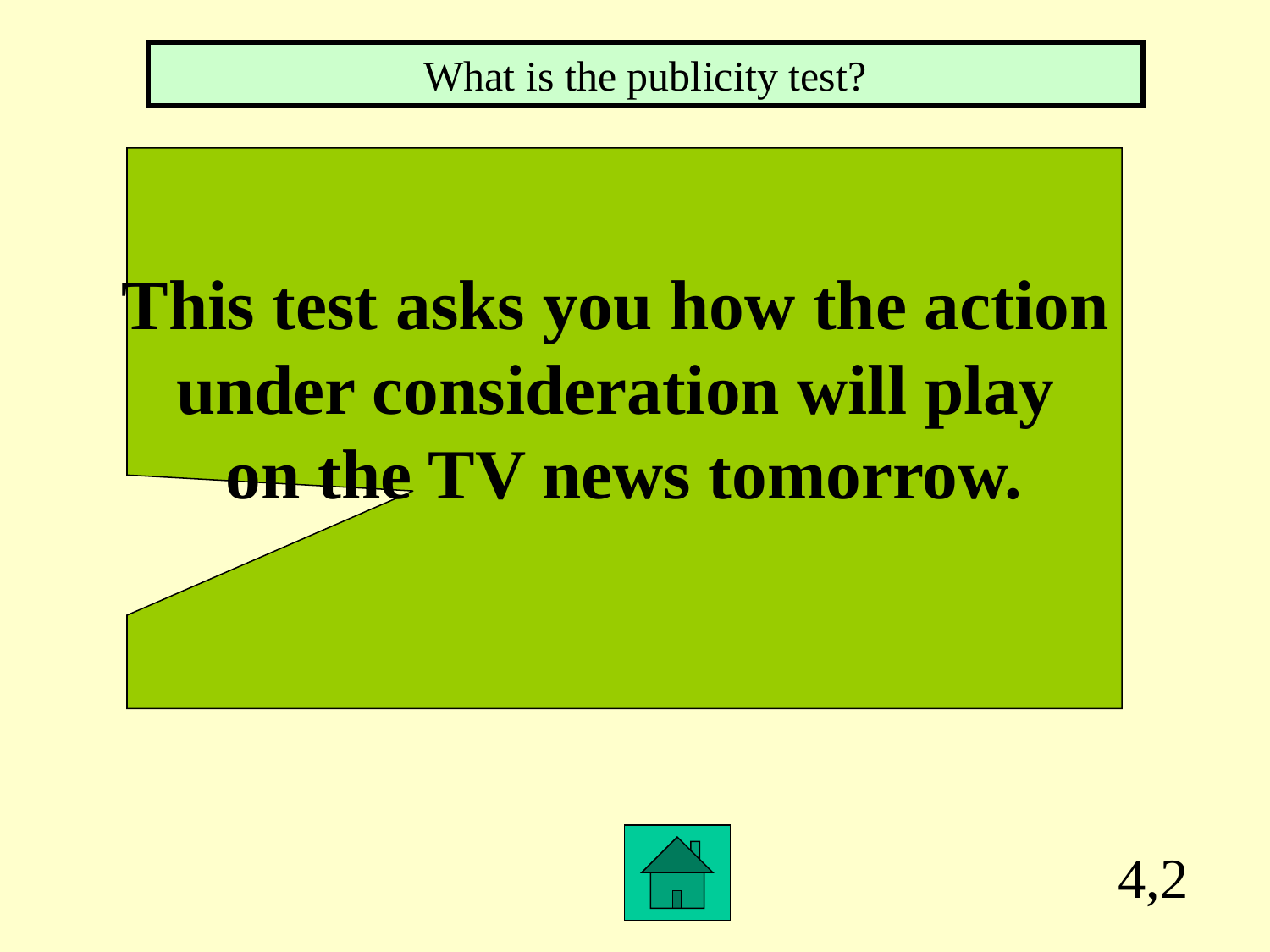

What is the publicity test?
This test asks you how the action
under consideration will play
on the TV news tomorrow.

4,2